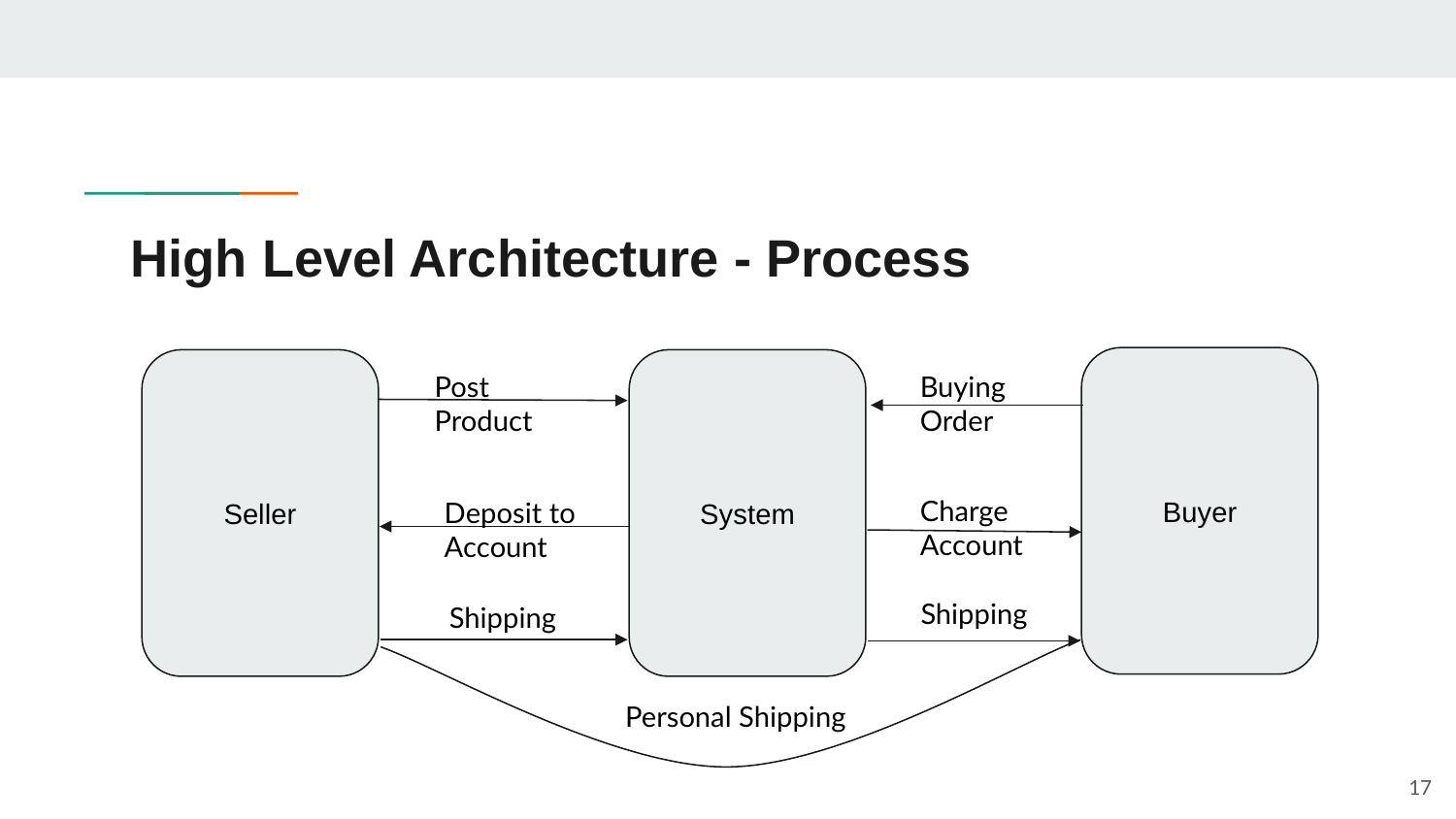

# High Level Architecture - Process

Buyer
Seller
System
Post Product
Buying Order
Charge Account
Deposit to Account
Shipping
Shipping

Personal Shipping
17